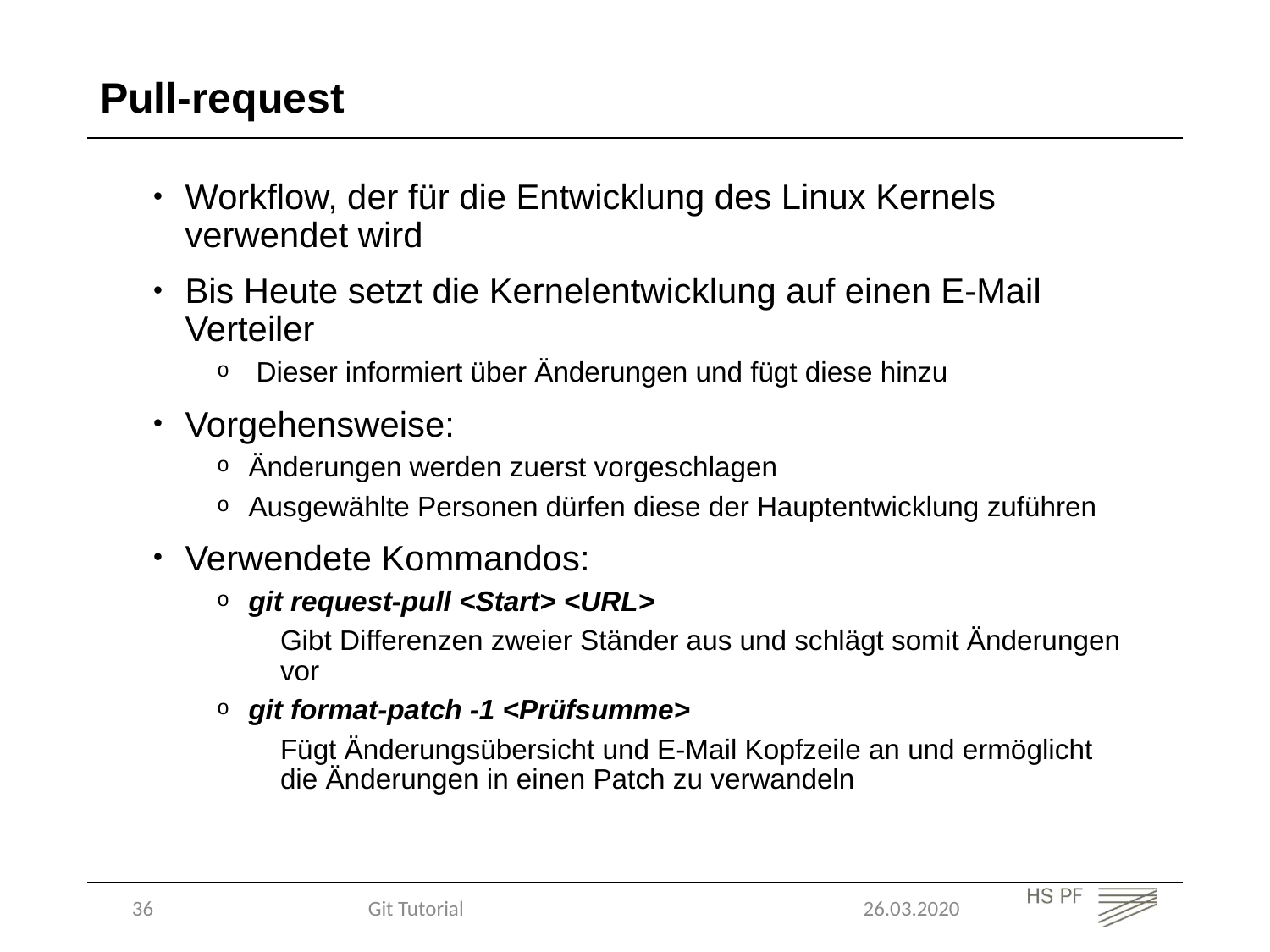

Pull-request
Workflow, der für die Entwicklung des Linux Kernels verwendet wird
Bis Heute setzt die Kernelentwicklung auf einen E-Mail Verteiler
 Dieser informiert über Änderungen und fügt diese hinzu
Vorgehensweise:
Änderungen werden zuerst vorgeschlagen
Ausgewählte Personen dürfen diese der Hauptentwicklung zuführen
Verwendete Kommandos:
git request-pull <Start> <URL>
Gibt Differenzen zweier Ständer aus und schlägt somit Änderungen vor
git format-patch -1 <Prüfsumme>
Fügt Änderungsübersicht und E-Mail Kopfzeile an und ermöglicht die Änderungen in einen Patch zu verwandeln